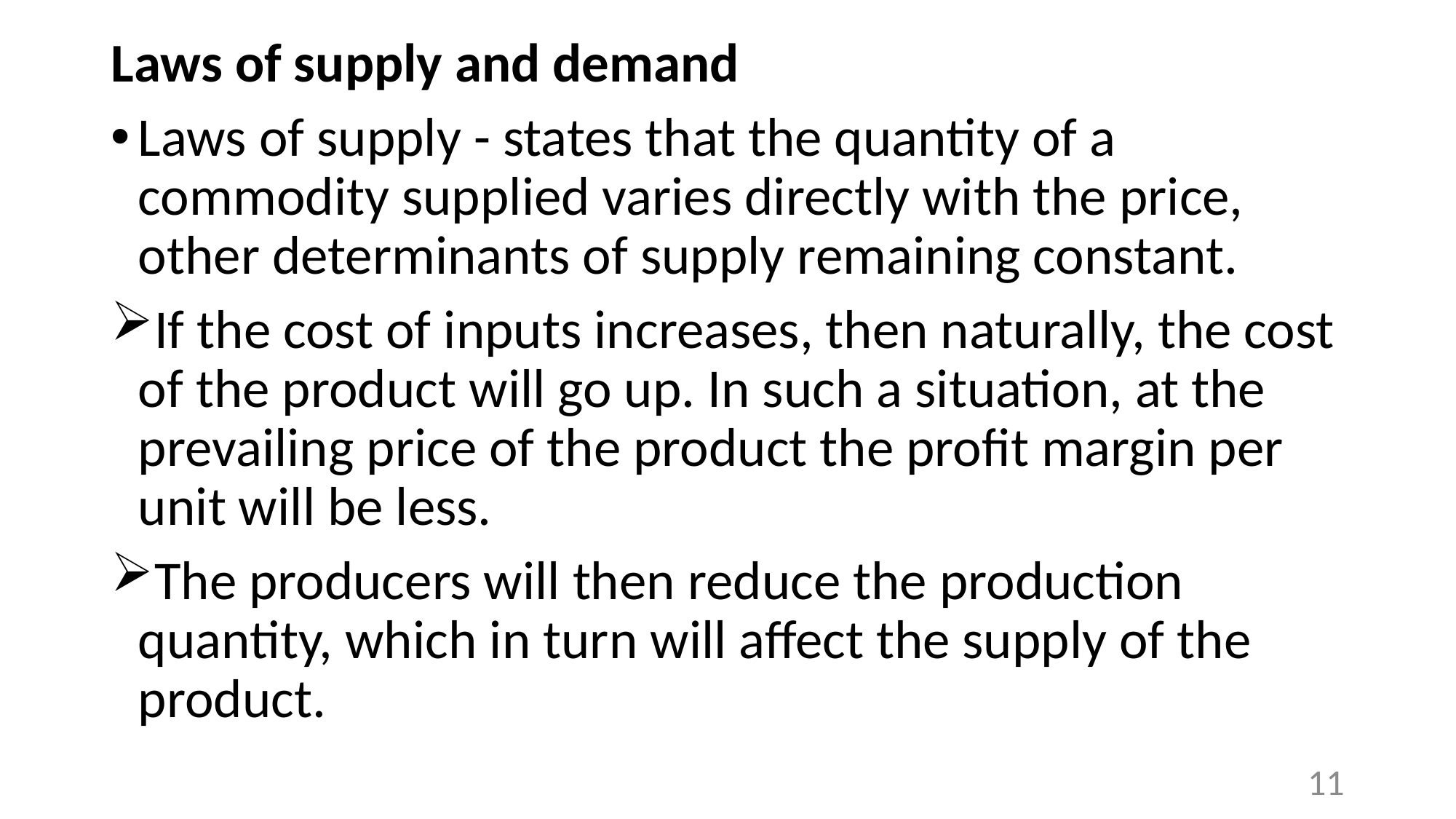

Laws of supply and demand
Laws of supply - states that the quantity of a commodity supplied varies directly with the price, other determinants of supply remaining constant.
If the cost of inputs increases, then naturally, the cost of the product will go up. In such a situation, at the prevailing price of the product the profit margin per unit will be less.
The producers will then reduce the production quantity, which in turn will affect the supply of the product.
11